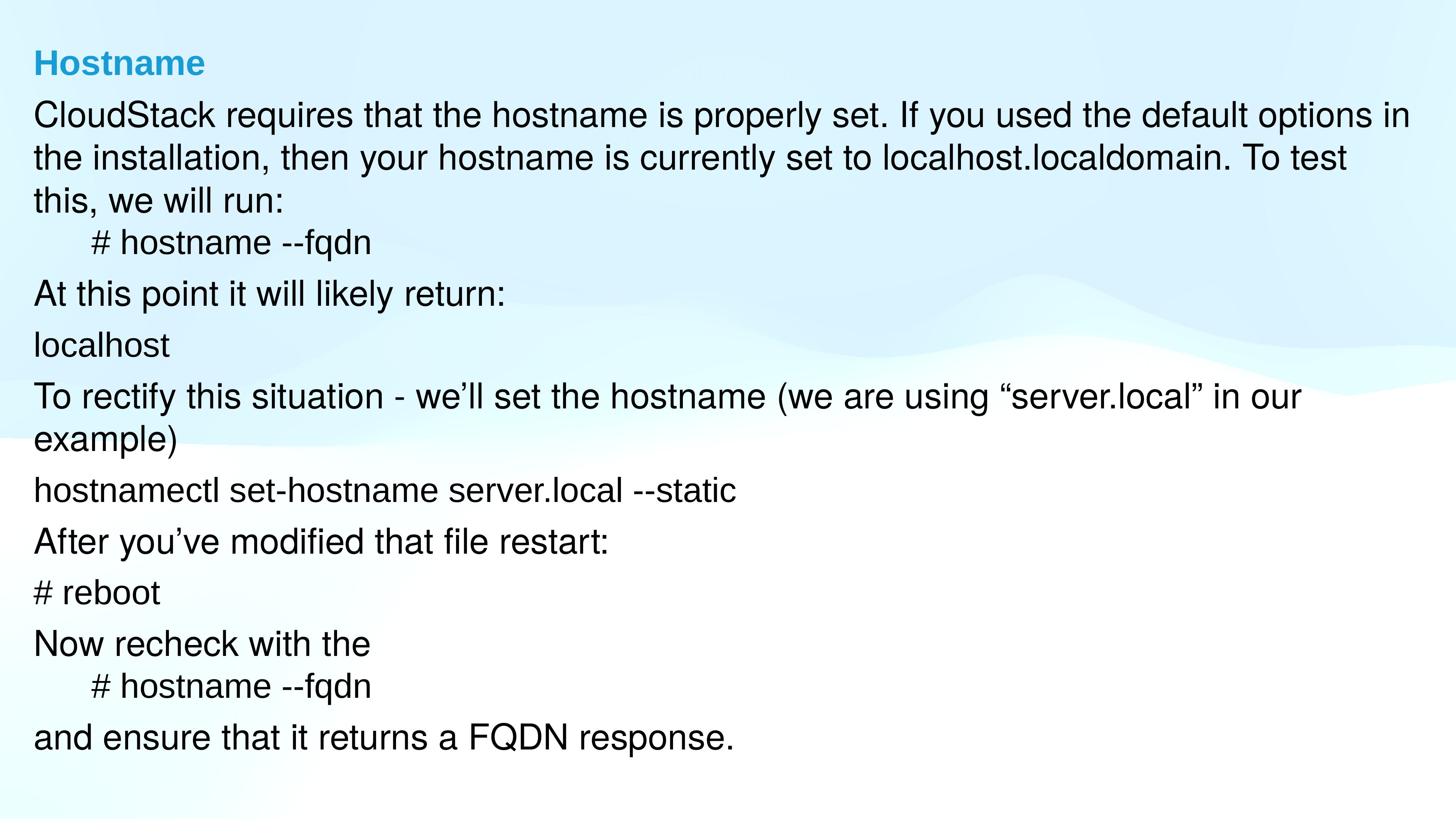

Hostname
CloudStack requires that the hostname is properly set. If you used the default options in the installation, then your hostname is currently set to localhost.localdomain. To test this, we will run:
      # hostname --fqdn
At this point it will likely return:
localhost
To rectify this situation - we’ll set the hostname (we are using “server.local” in our example)
hostnamectl set-hostname server.local --static
After you’ve modified that file restart:
# reboot
Now recheck with the
      # hostname --fqdn
and ensure that it returns a FQDN response.